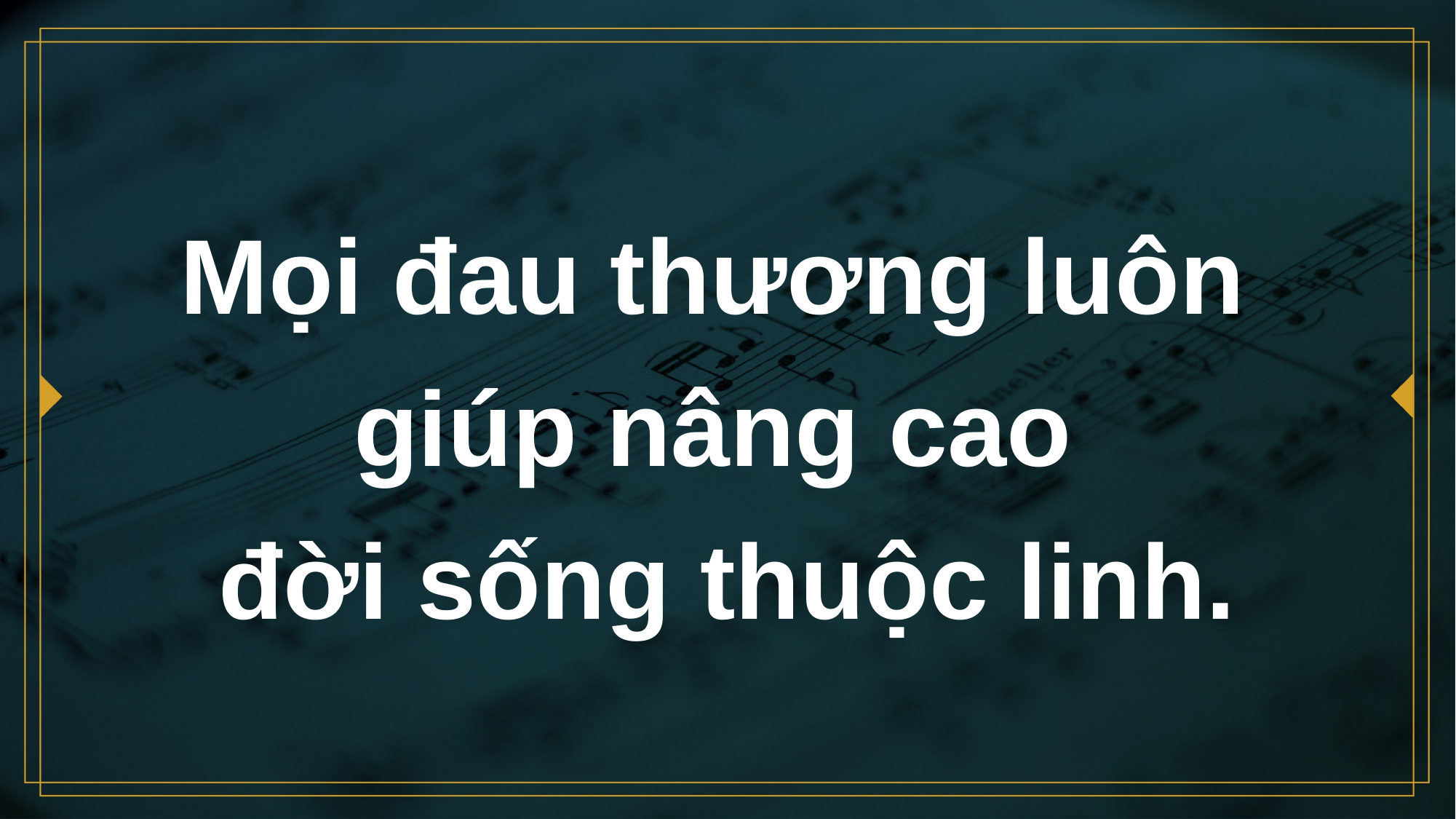

# Mọi đau thương luôn giúp nâng cao đời sống thuộc linh.